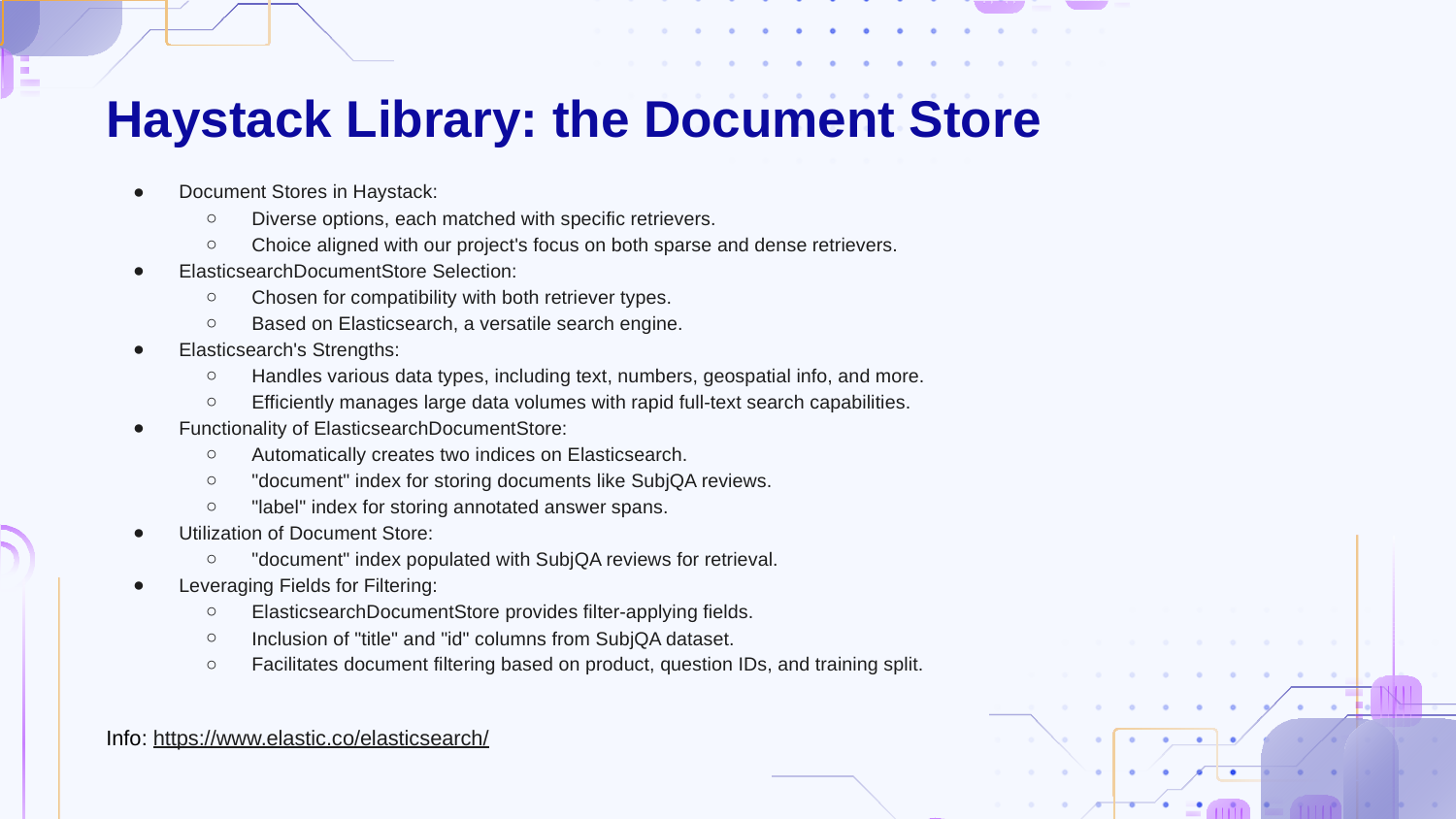

# Haystack Library: the Document Store

Document Stores in Haystack:
Diverse options, each matched with specific retrievers.
Choice aligned with our project's focus on both sparse and dense retrievers.
ElasticsearchDocumentStore Selection:
Chosen for compatibility with both retriever types.
Based on Elasticsearch, a versatile search engine.
Elasticsearch's Strengths:
Handles various data types, including text, numbers, geospatial info, and more.
Efficiently manages large data volumes with rapid full-text search capabilities.
Functionality of ElasticsearchDocumentStore:
Automatically creates two indices on Elasticsearch.
"document" index for storing documents like SubjQA reviews.
"label" index for storing annotated answer spans.
Utilization of Document Store:
"document" index populated with SubjQA reviews for retrieval.
Leveraging Fields for Filtering:
ElasticsearchDocumentStore provides filter-applying fields.
Inclusion of "title" and "id" columns from SubjQA dataset.
Facilitates document filtering based on product, question IDs, and training split.

Info: https://www.elastic.co/elasticsearch/